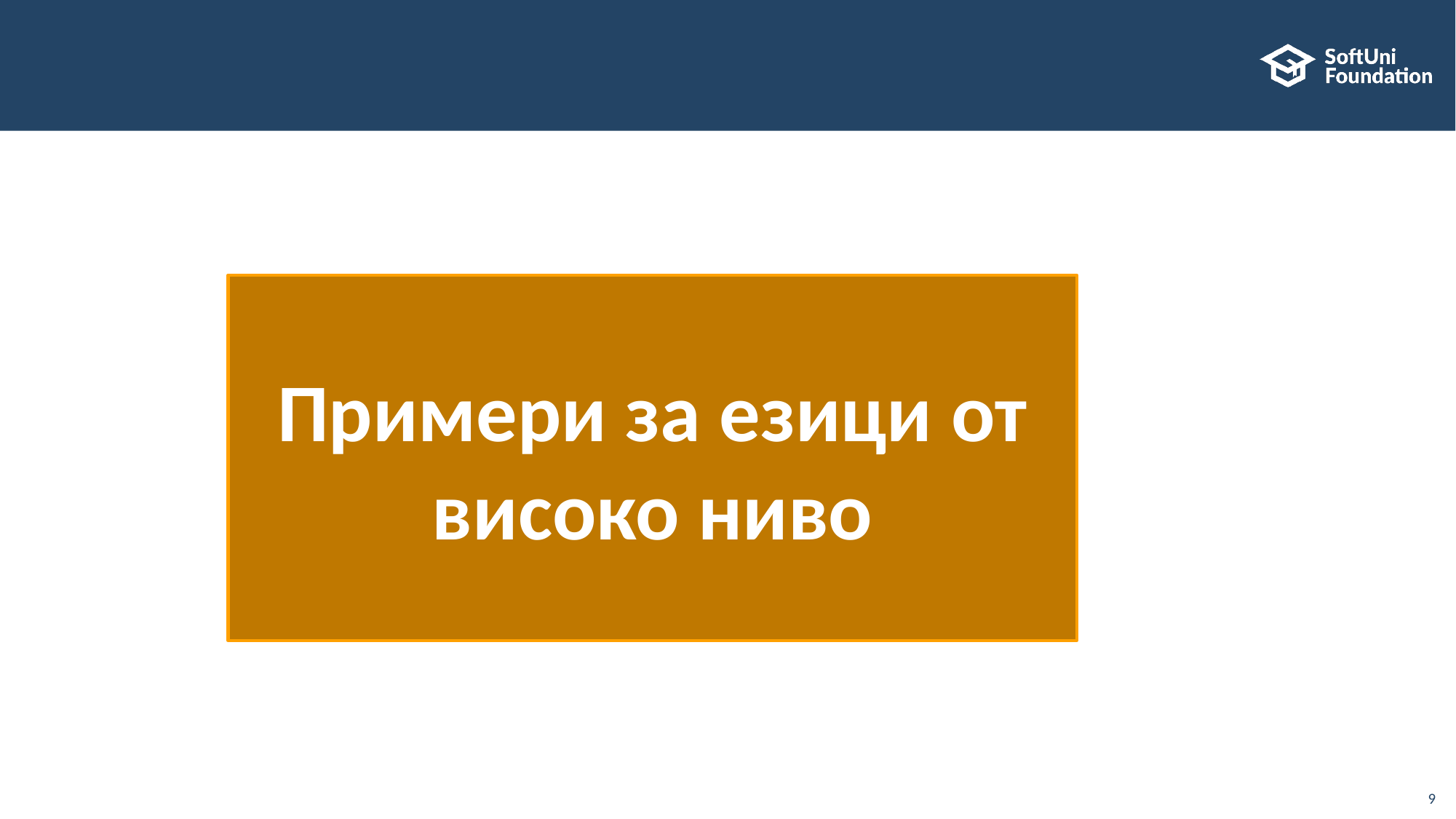

#

Примери за езици от високо ниво
9